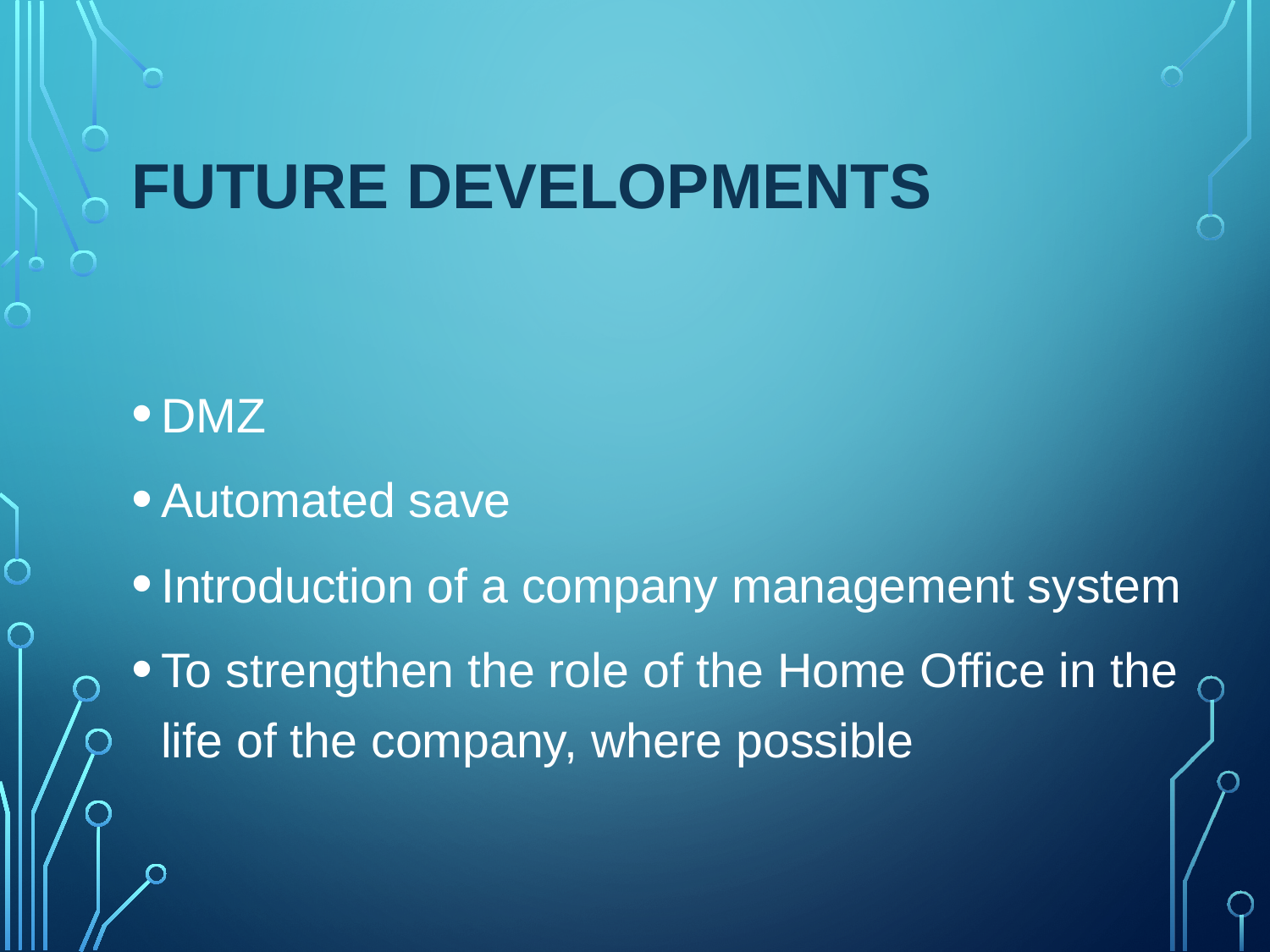

# Future developments
DMZ
Automated save
Introduction of a company management system
To strengthen the role of the Home Office in the life of the company, where possible